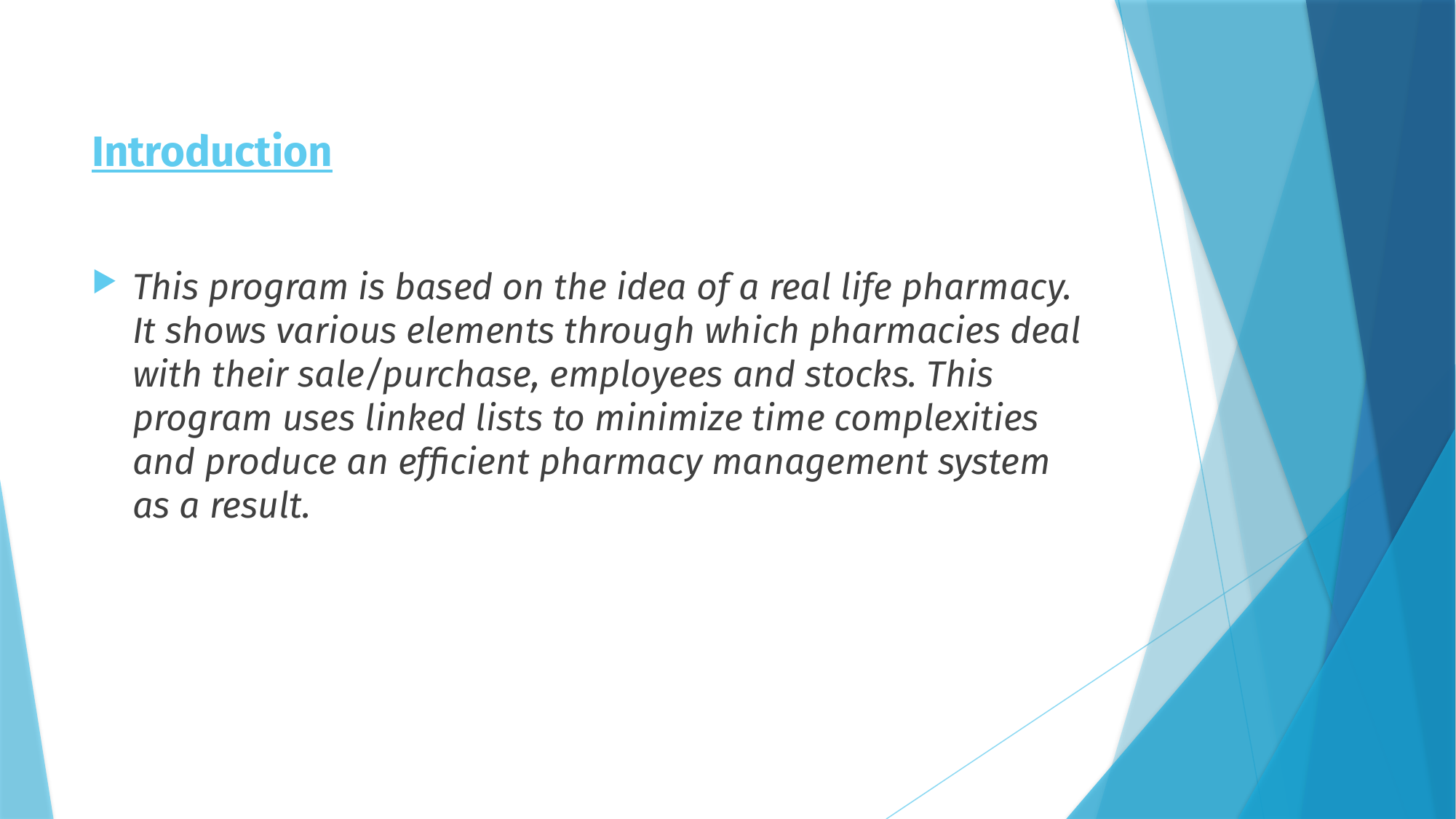

# Introduction
This program is based on the idea of a real life pharmacy. It shows various elements through which pharmacies deal with their sale/purchase, employees and stocks. This program uses linked lists to minimize time complexities and produce an efficient pharmacy management system as a result.